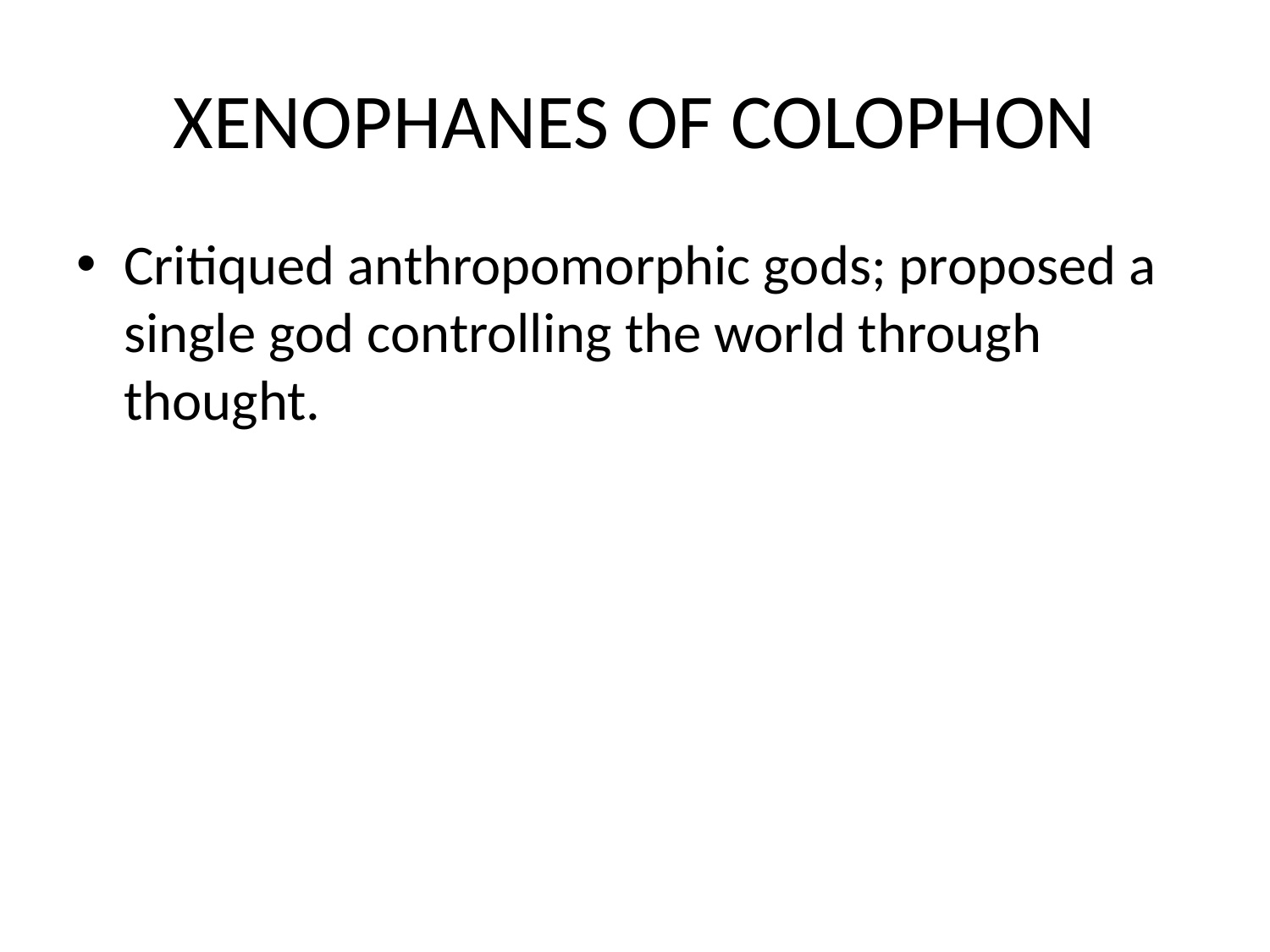

# XENOPHANES OF COLOPHON
Critiqued anthropomorphic gods; proposed a single god controlling the world through thought.